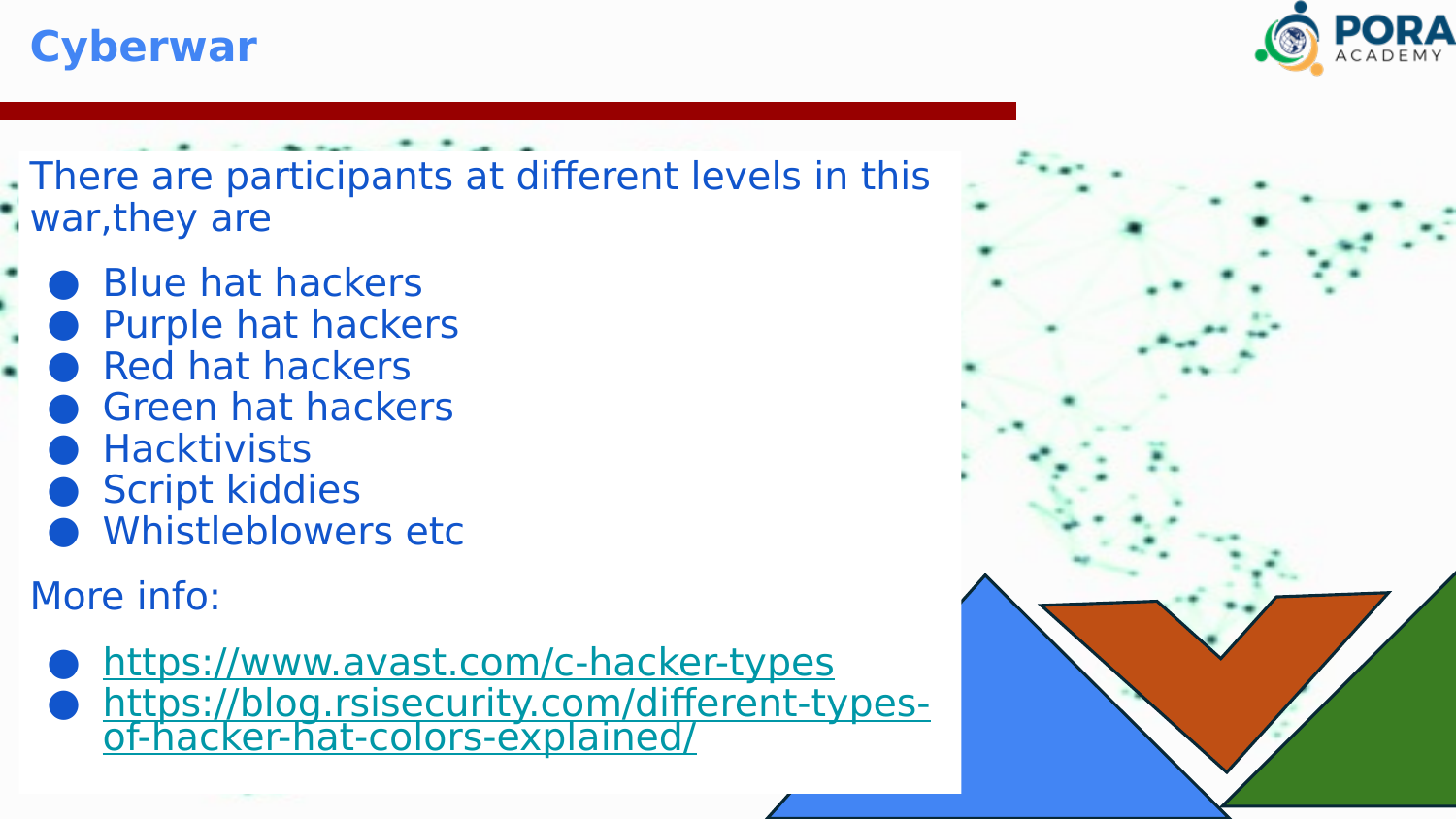

# Cyberwar
There are participants at different levels in this war,they are
Blue hat hackers
Purple hat hackers
Red hat hackers
Green hat hackers
Hacktivists
Script kiddies
Whistleblowers etc
More info:
https://www.avast.com/c-hacker-types
https://blog.rsisecurity.com/different-types-of-hacker-hat-colors-explained/